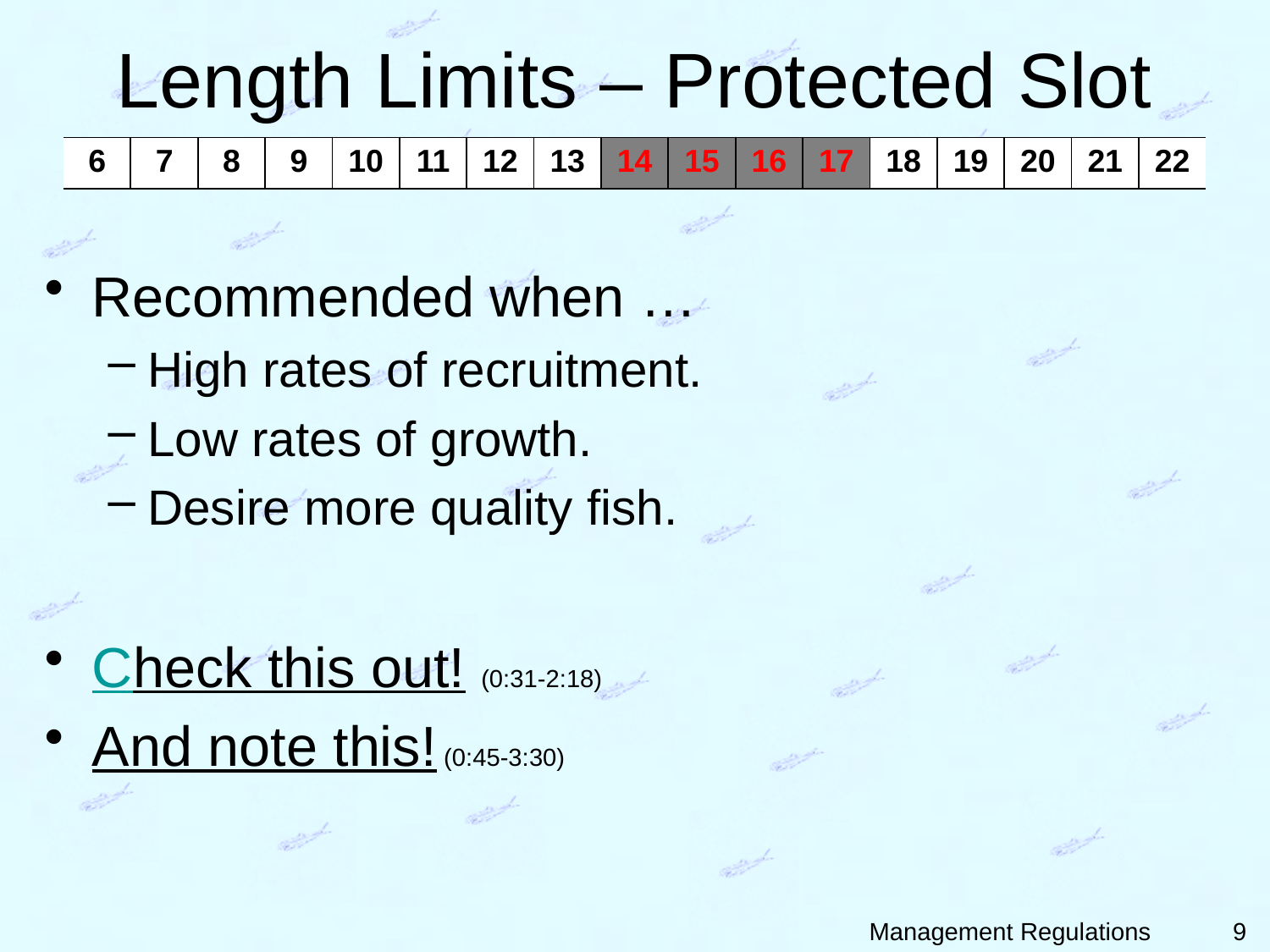

# Length Limits – Protected Slot
| 6 | 7 | 8 | 9 | 10 | 11 | 12 | 13 | 14 | 15 | 16 | 17 | 18 | 19 | 20 | 21 | 22 |
| --- | --- | --- | --- | --- | --- | --- | --- | --- | --- | --- | --- | --- | --- | --- | --- | --- |
Recommended when …
High rates of recruitment.
Low rates of growth.
Desire more quality fish.

Check this out! (0:31-2:18)
And note this! (0:45-3:30)

9
Management Regulations